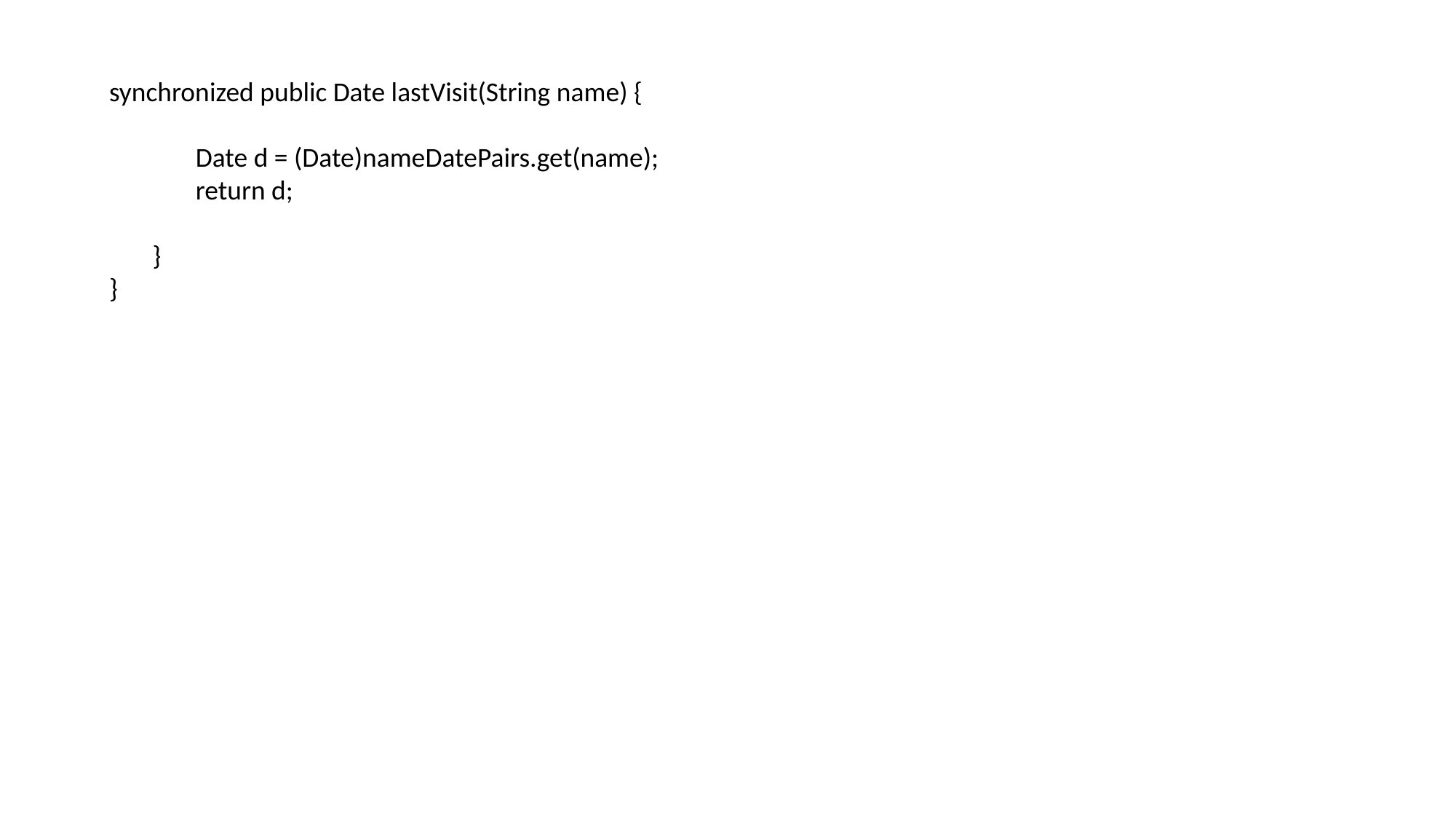

synchronized public Date lastVisit(String name) {

              Date d = (Date)nameDatePairs.get(name);
              return d;

       }
}